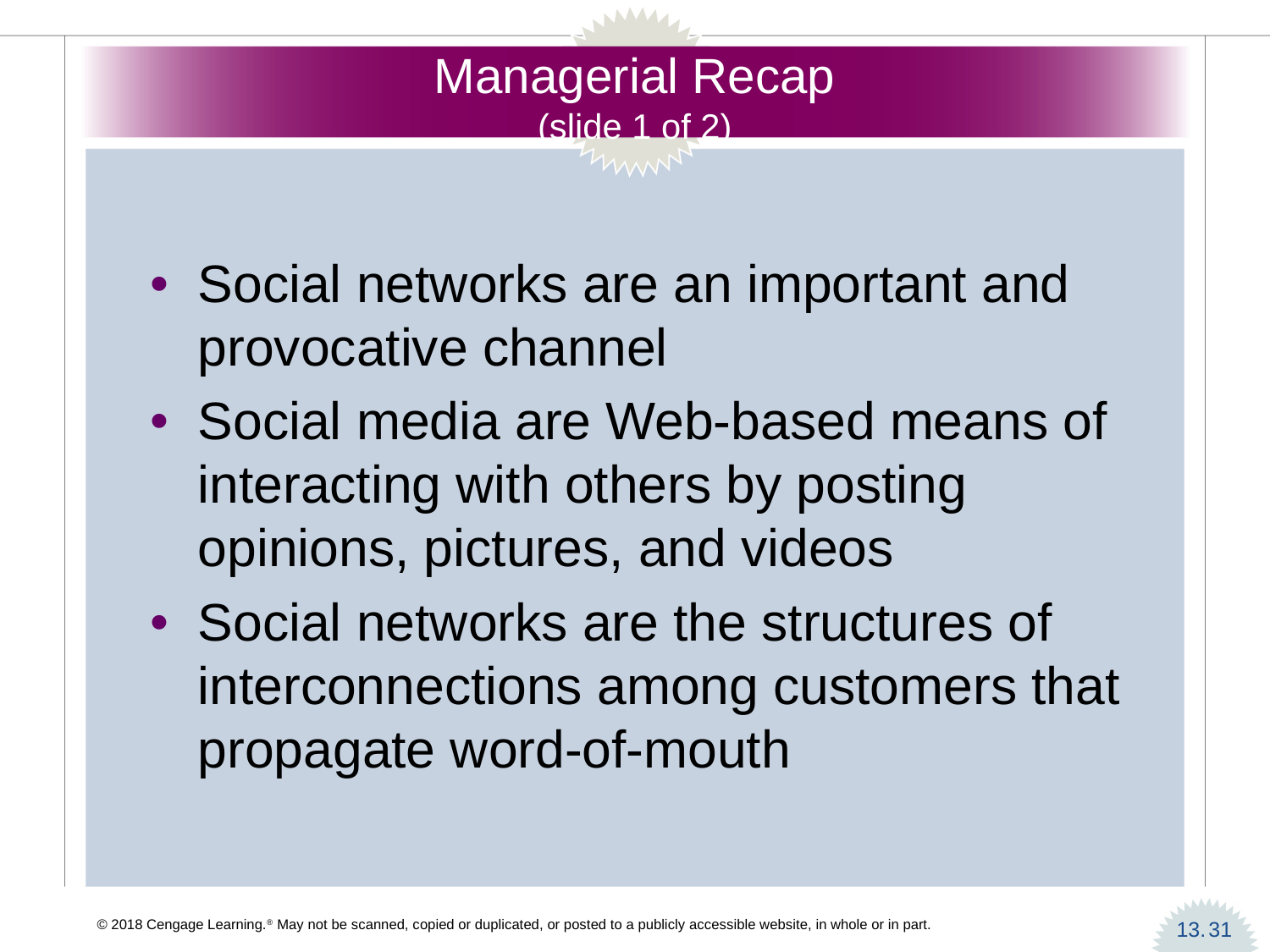

# Managerial Recap (slide 1 of 2)
Social networks are an important and provocative channel
Social media are Web-based means of interacting with others by posting opinions, pictures, and videos
Social networks are the structures of interconnections among customers that propagate word-of-mouth
31